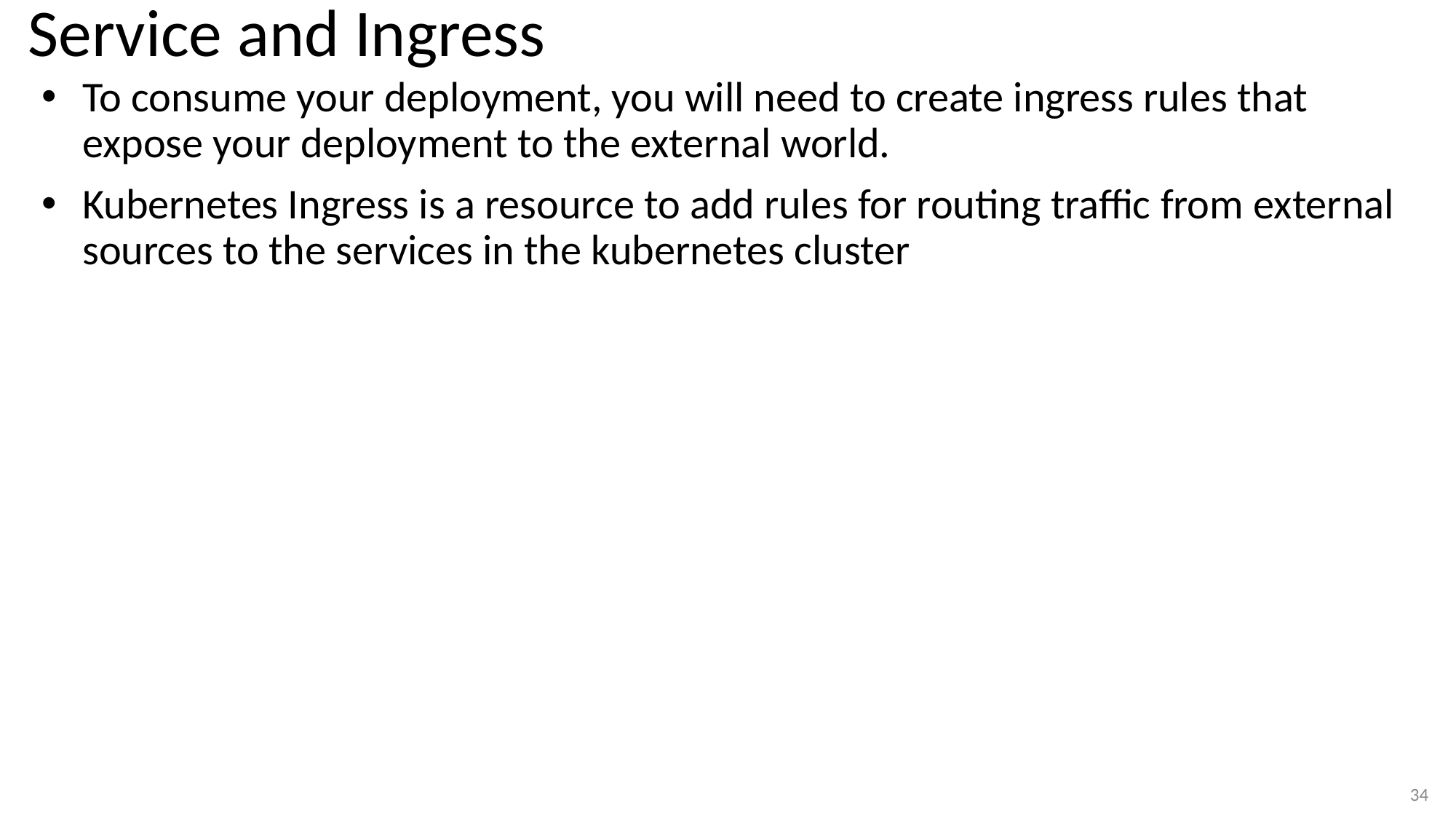

# Service and Ingress
To consume your deployment, you will need to create ingress rules that expose your deployment to the external world.
Kubernetes Ingress is a resource to add rules for routing traffic from external sources to the services in the kubernetes cluster
34